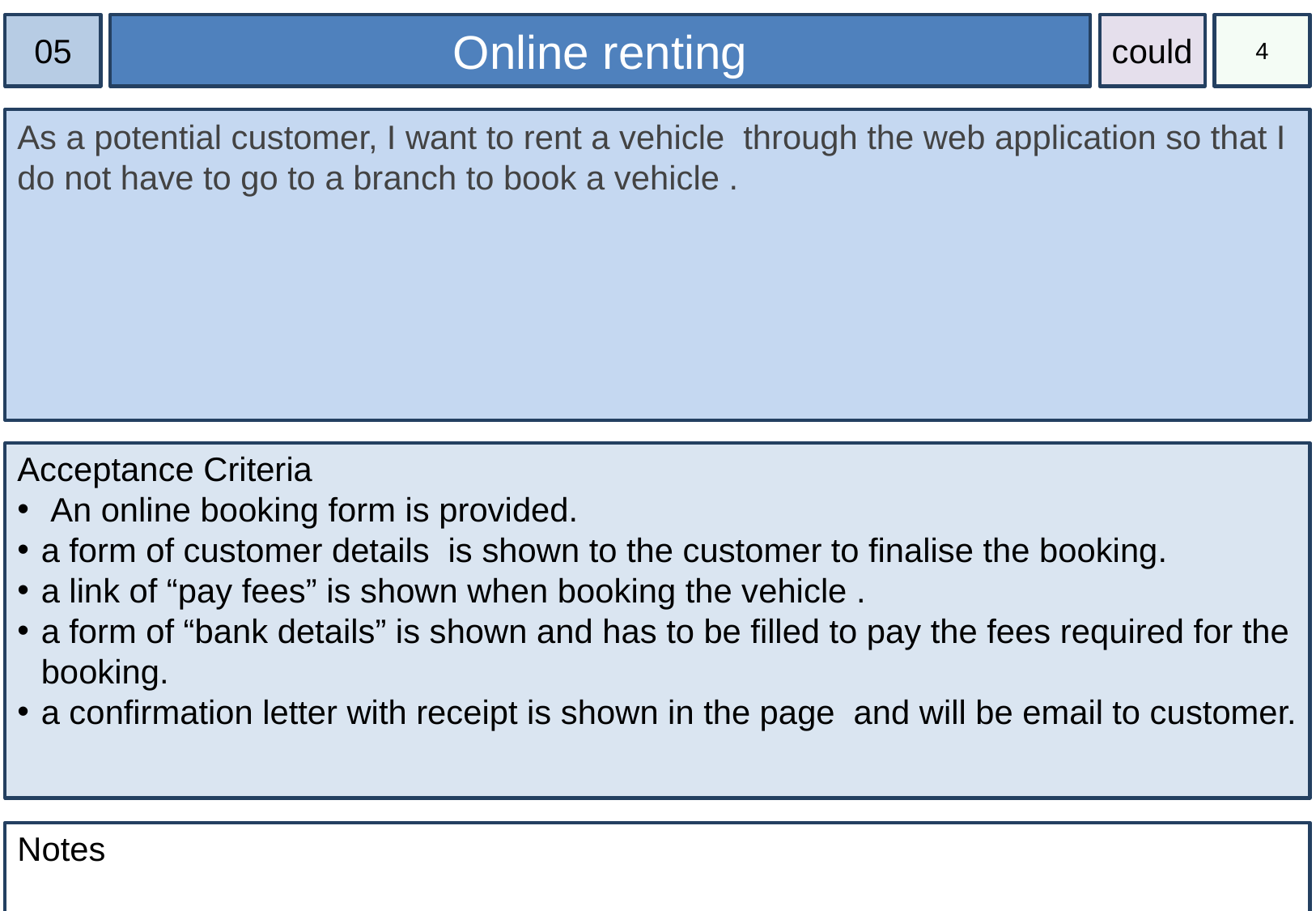

05
Online renting
could
4
As a potential customer, I want to rent a vehicle  through the web application so that I do not have to go to a branch to book a vehicle .
Acceptance Criteria
 An online booking form is provided.
a form of customer details  is shown to the customer to finalise the booking.
a link of “pay fees” is shown when booking the vehicle .
a form of “bank details” is shown and has to be filled to pay the fees required for the booking.
a confirmation letter with receipt is shown in the page  and will be email to customer.

Notes